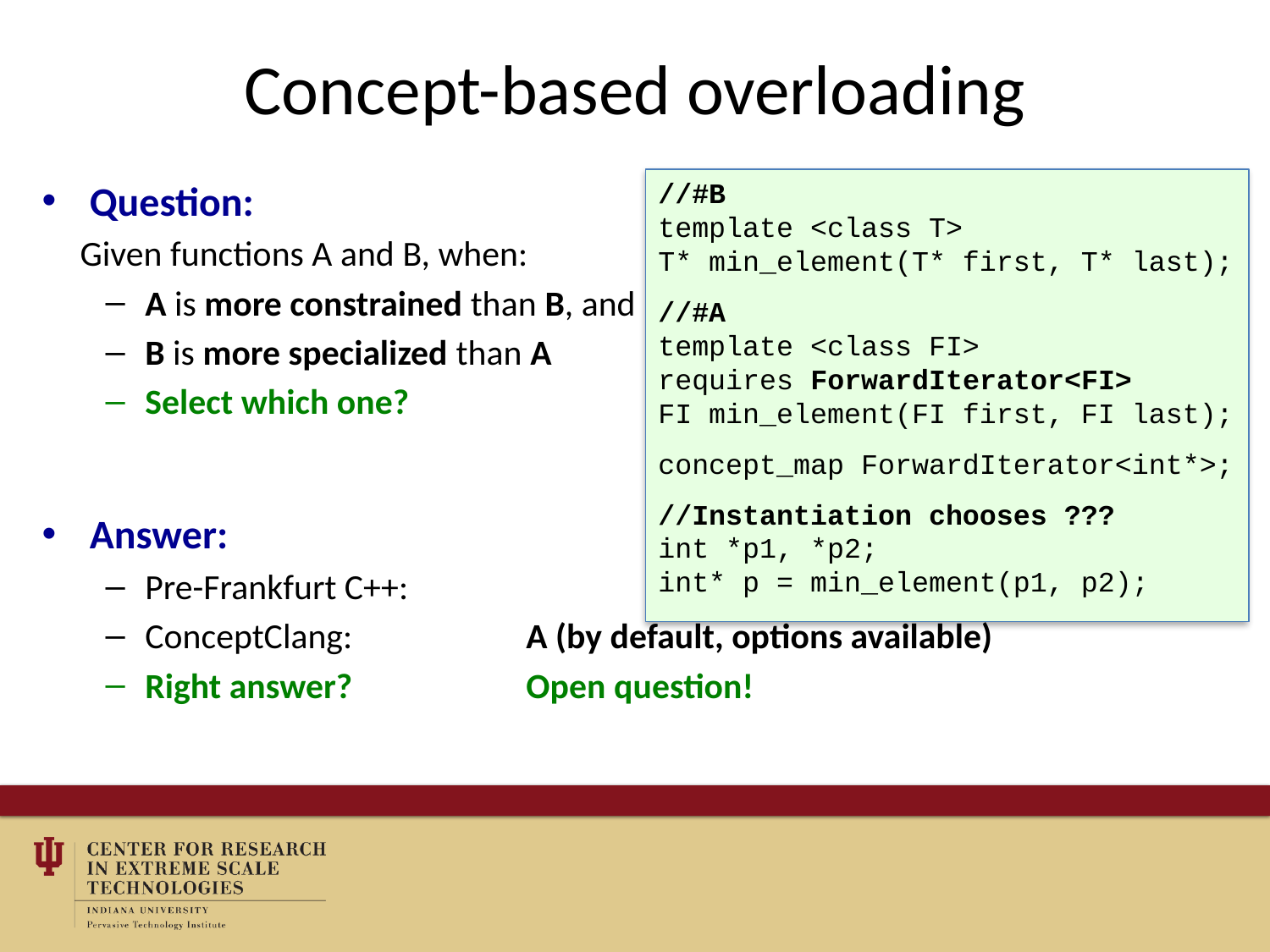

# Concept-based overloading
Question:
Given functions A and B, when:
A is more constrained than B, and
B is more specialized than A
Select which one?

Answer:
Pre-Frankfurt C++: 		B
ConceptClang:		A (by default, options available)
Right answer?		Open question!
//#B
template <class T>
T* min_element(T* first, T* last);

//#A
template <class FI>
requires ForwardIterator<FI>
FI min_element(FI first, FI last);

concept_map ForwardIterator<int*>;

//Instantiation chooses ???
int *p1, *p2;
int* p = min_element(p1, p2);